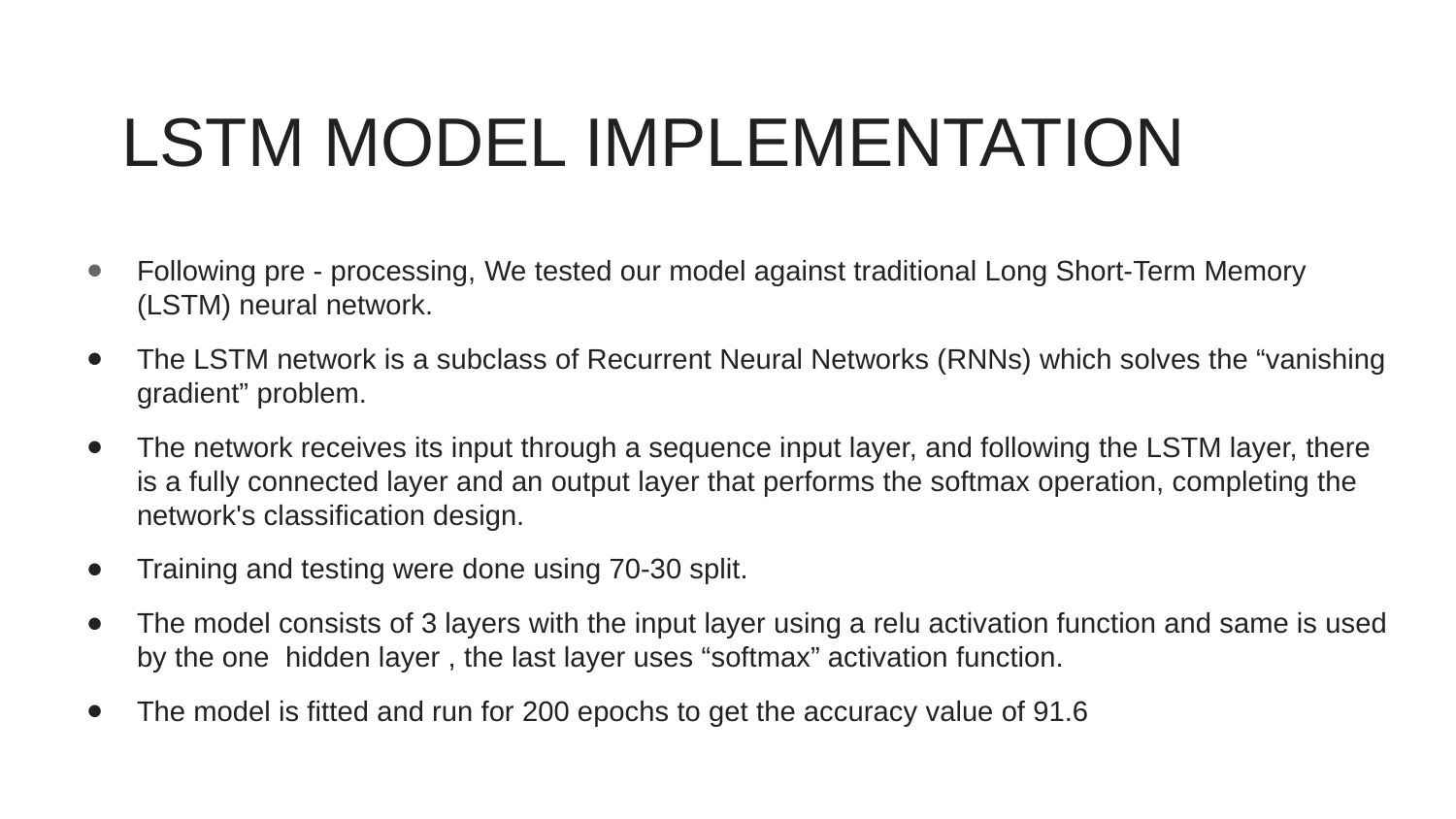

# LSTM MODEL IMPLEMENTATION

Following pre - processing, We tested our model against traditional Long Short-Term Memory (LSTM) neural network.
The LSTM network is a subclass of Recurrent Neural Networks (RNNs) which solves the “vanishing gradient” problem.
The network receives its input through a sequence input layer, and following the LSTM layer, there is a fully connected layer and an output layer that performs the softmax operation, completing the network's classification design.
Training and testing were done using 70-30 split.
The model consists of 3 layers with the input layer using a relu activation function and same is used by the one  hidden layer , the last layer uses “softmax” activation function.
The model is fitted and run for 200 epochs to get the accuracy value of 91.6